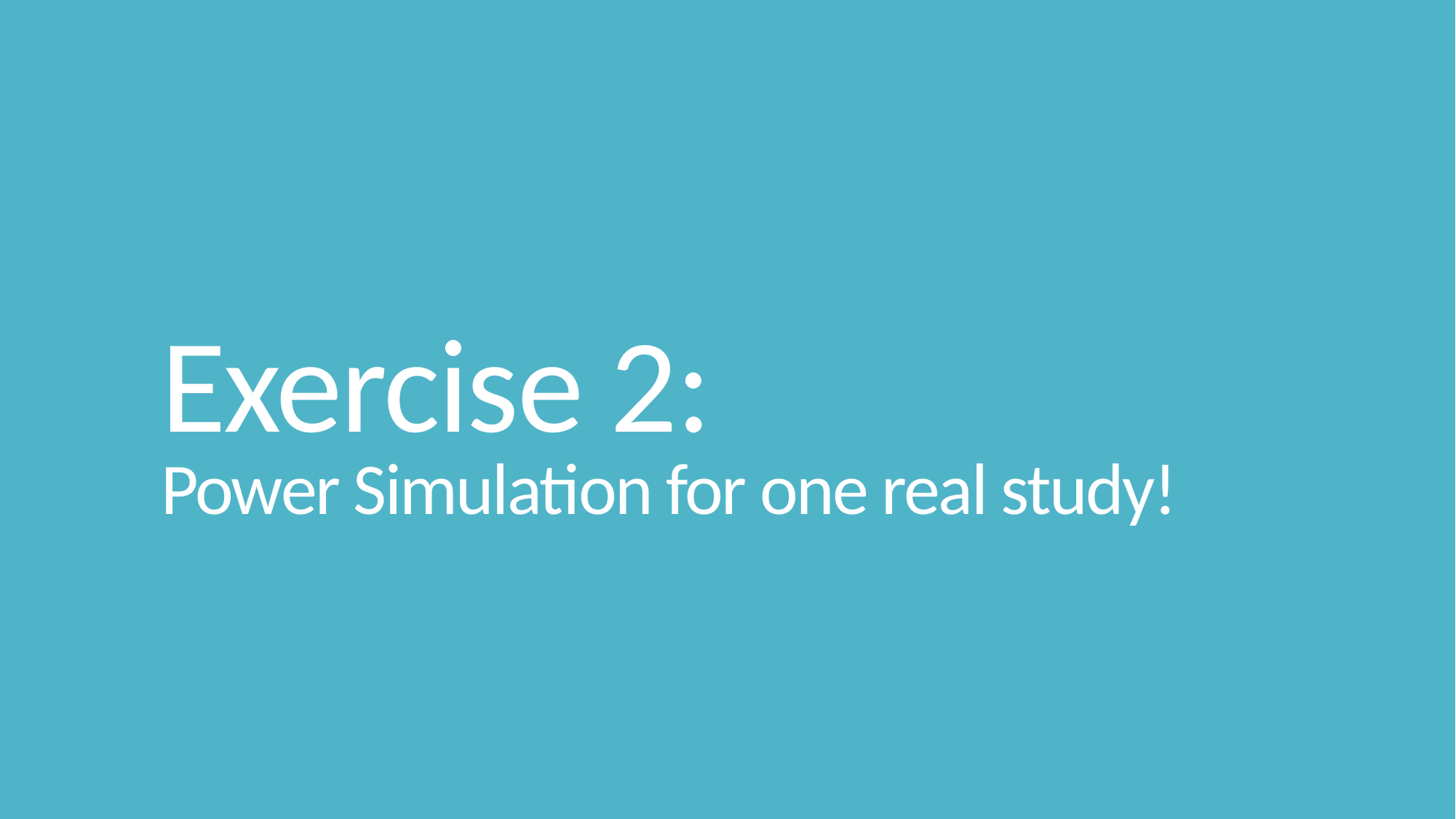

# Exercise 2: Power Simulation for one real study!